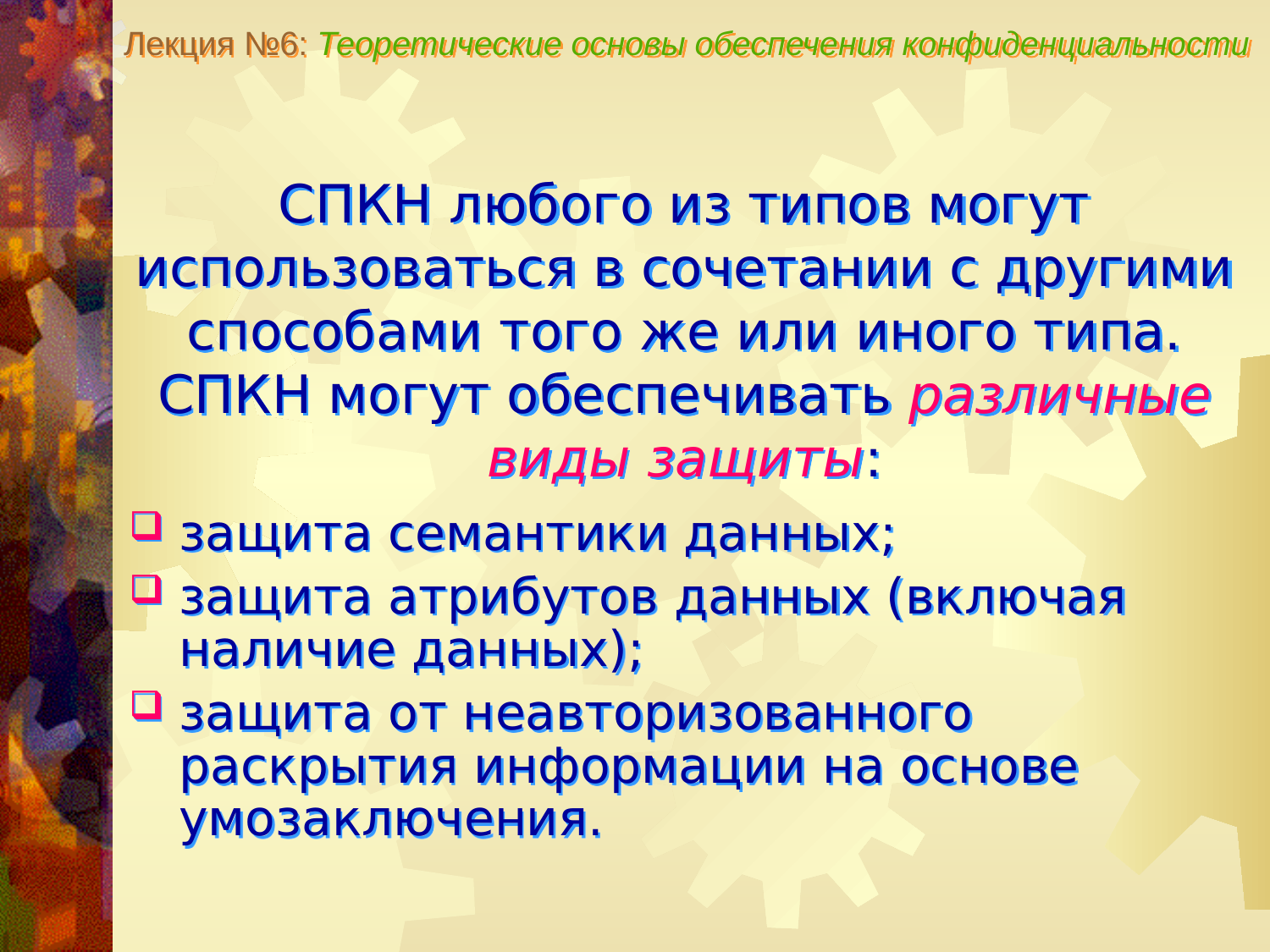

Лекция №6: Теоретические основы обеспечения конфиденциальности
СПКН любого из типов могут использоваться в сочетании с другими способами того же или иного типа.
СПКН могут обеспечивать различные виды защиты:
защита семантики данных;
защита атрибутов данных (включая наличие данных);
защита от неавторизованного раскрытия информации на основе умозаключения.